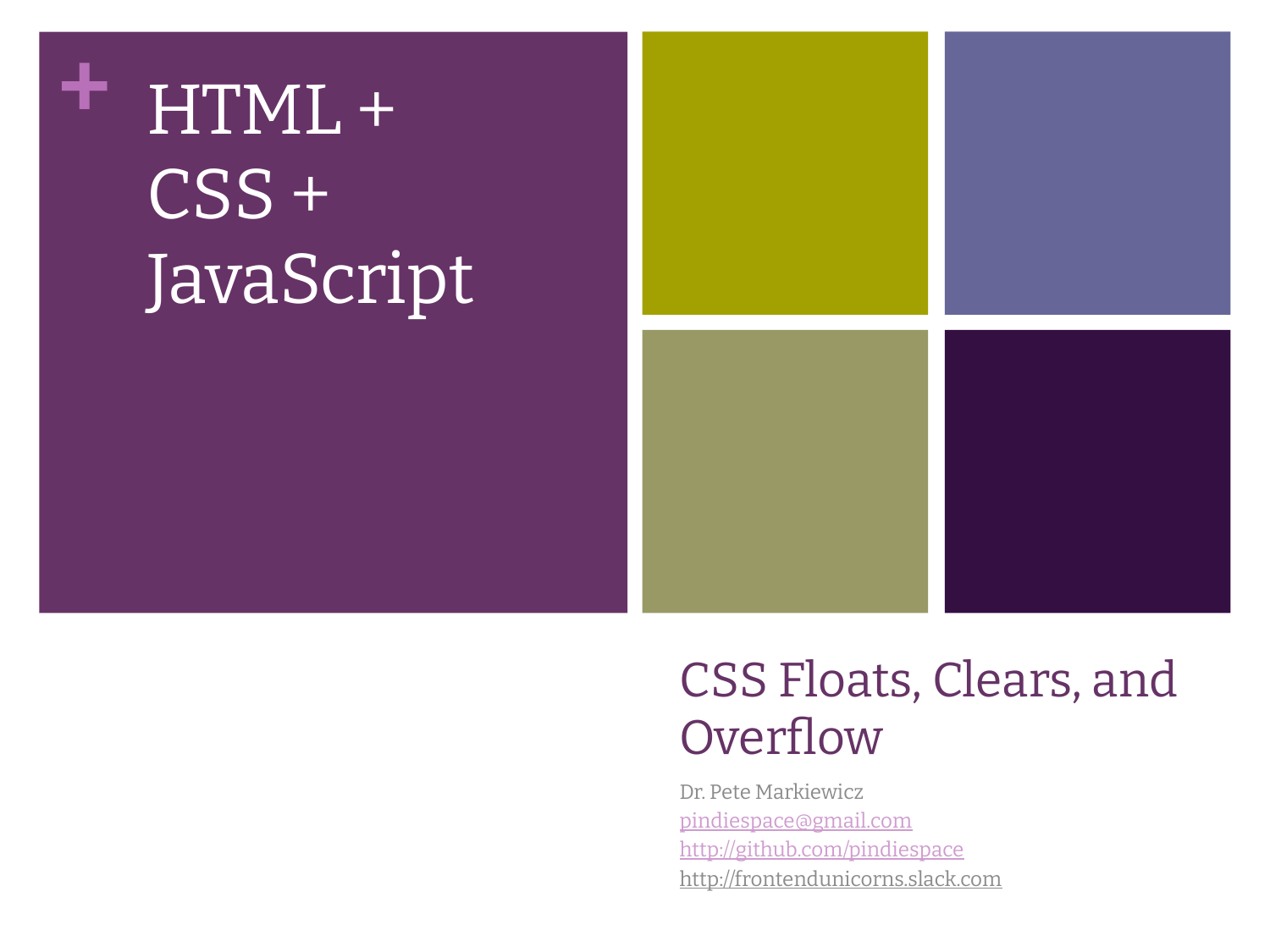

HTML +
CSS +
JavaScript
# CSS Floats, Clears, and Overflow
Dr. Pete Markiewicz
pindiespace@gmail.com
http://github.com/pindiespace
http://frontendunicorns.slack.com